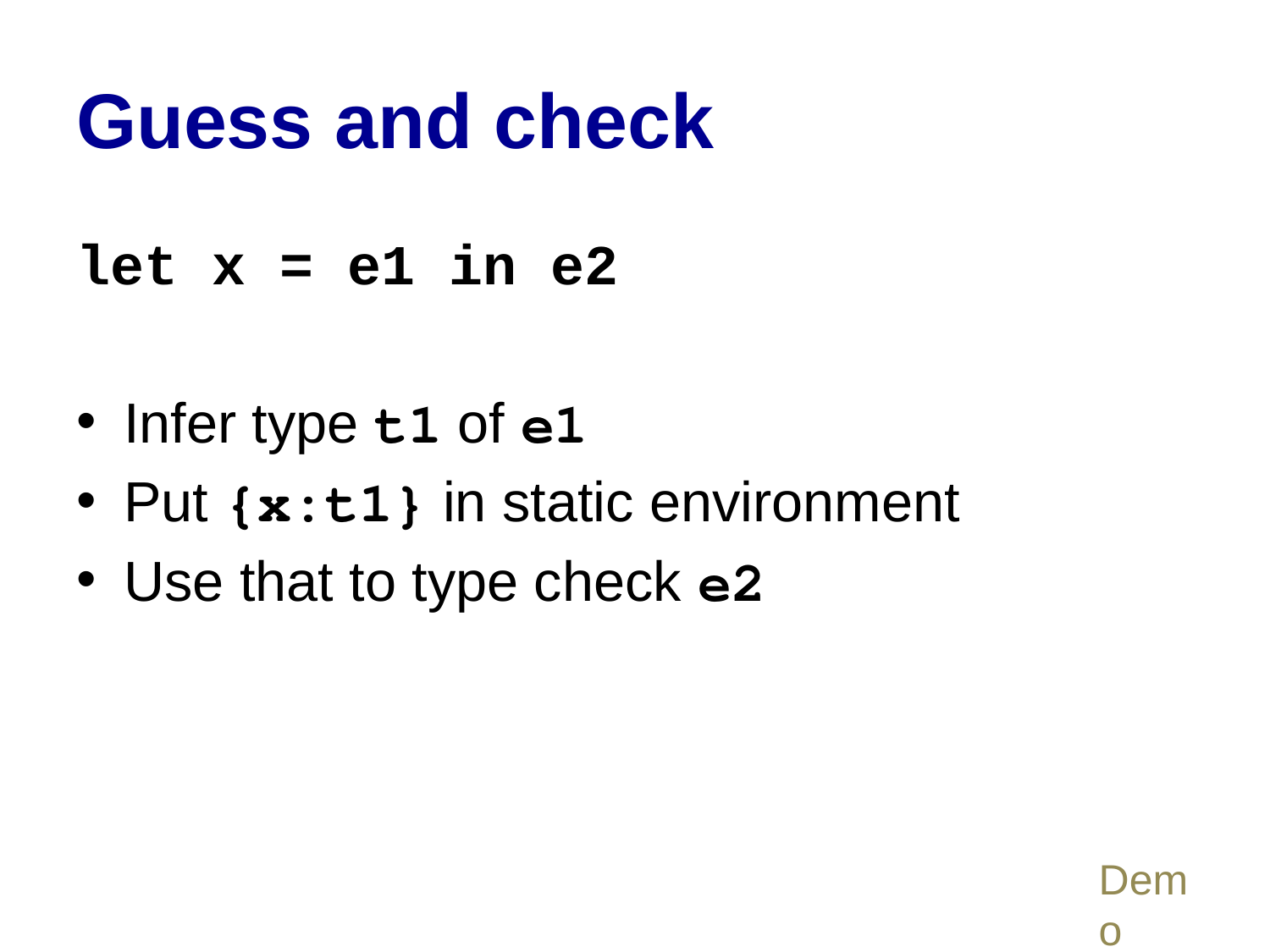

# Guess and check
let x = e1 in e2

Infer type t1 of e1
Put {x:t1} in static environment
Use that to type check e2
Demo